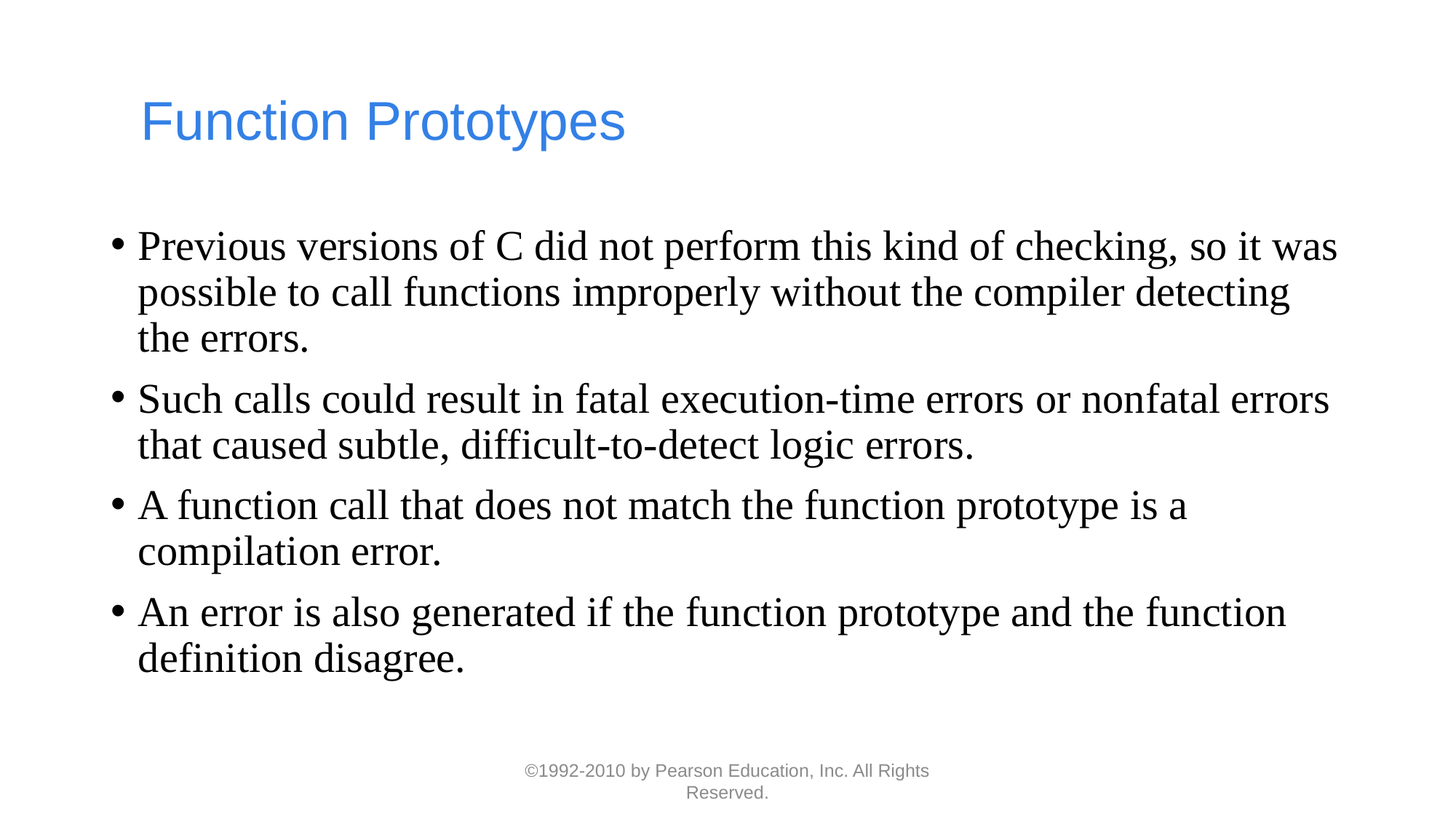

# Function Prototypes
Previous versions of C did not perform this kind of checking, so it was possible to call functions improperly without the compiler detecting the errors.
Such calls could result in fatal execution-time errors or nonfatal errors that caused subtle, difficult-to-detect logic errors.
A function call that does not match the function prototype is a compilation error.
An error is also generated if the function prototype and the function definition disagree.
©1992-2010 by Pearson Education, Inc. All Rights Reserved.